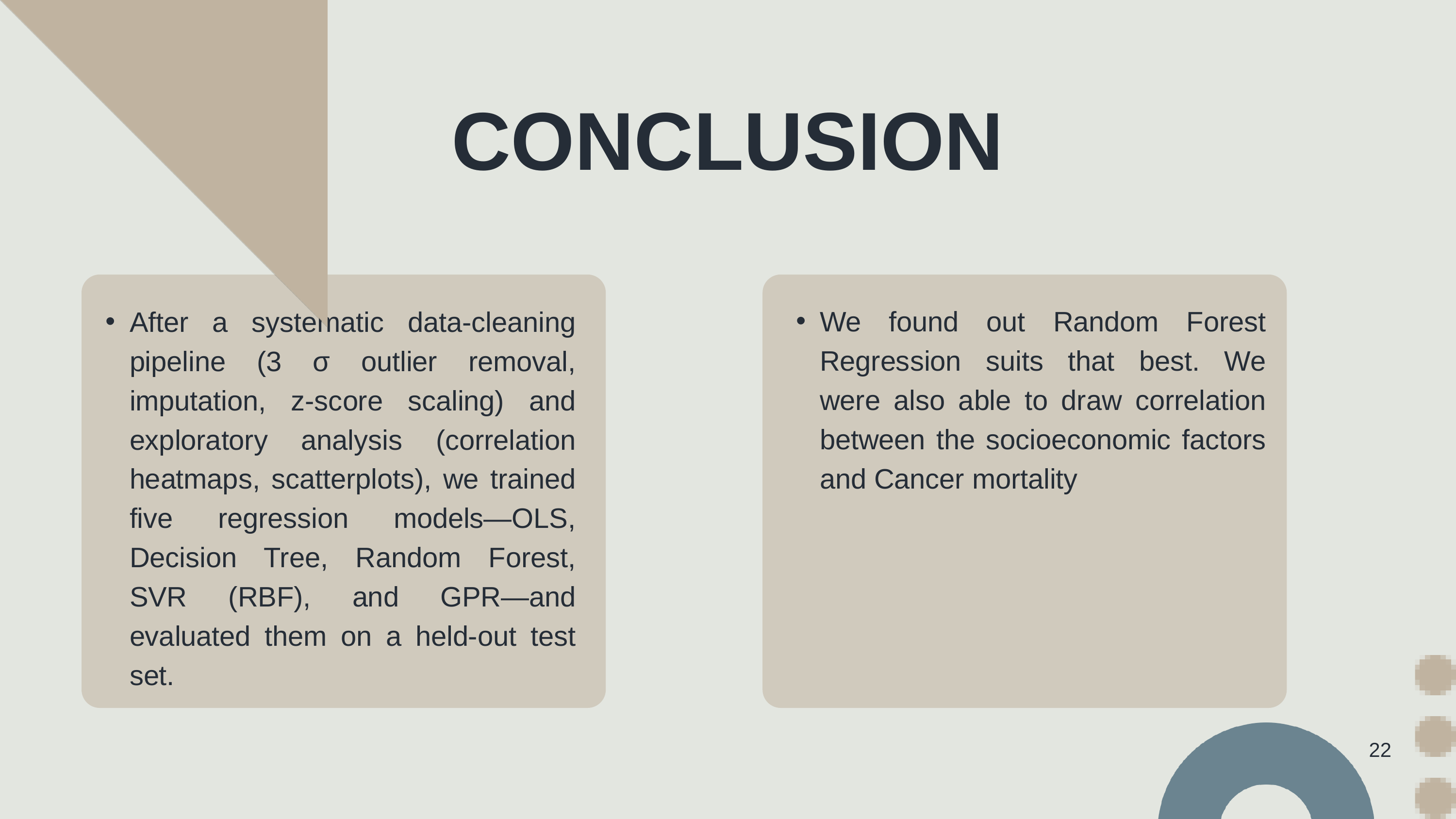

CONCLUSION

We found out Random Forest Regression suits that best. We were also able to draw correlation between the socioeconomic factors and Cancer mortality
After a systematic data‑cleaning pipeline (3 σ outlier removal, imputation, z‑score scaling) and exploratory analysis (correlation heatmaps, scatterplots), we trained five regression models—OLS, Decision Tree, Random Forest, SVR (RBF), and GPR—and evaluated them on a held‑out test set.

22